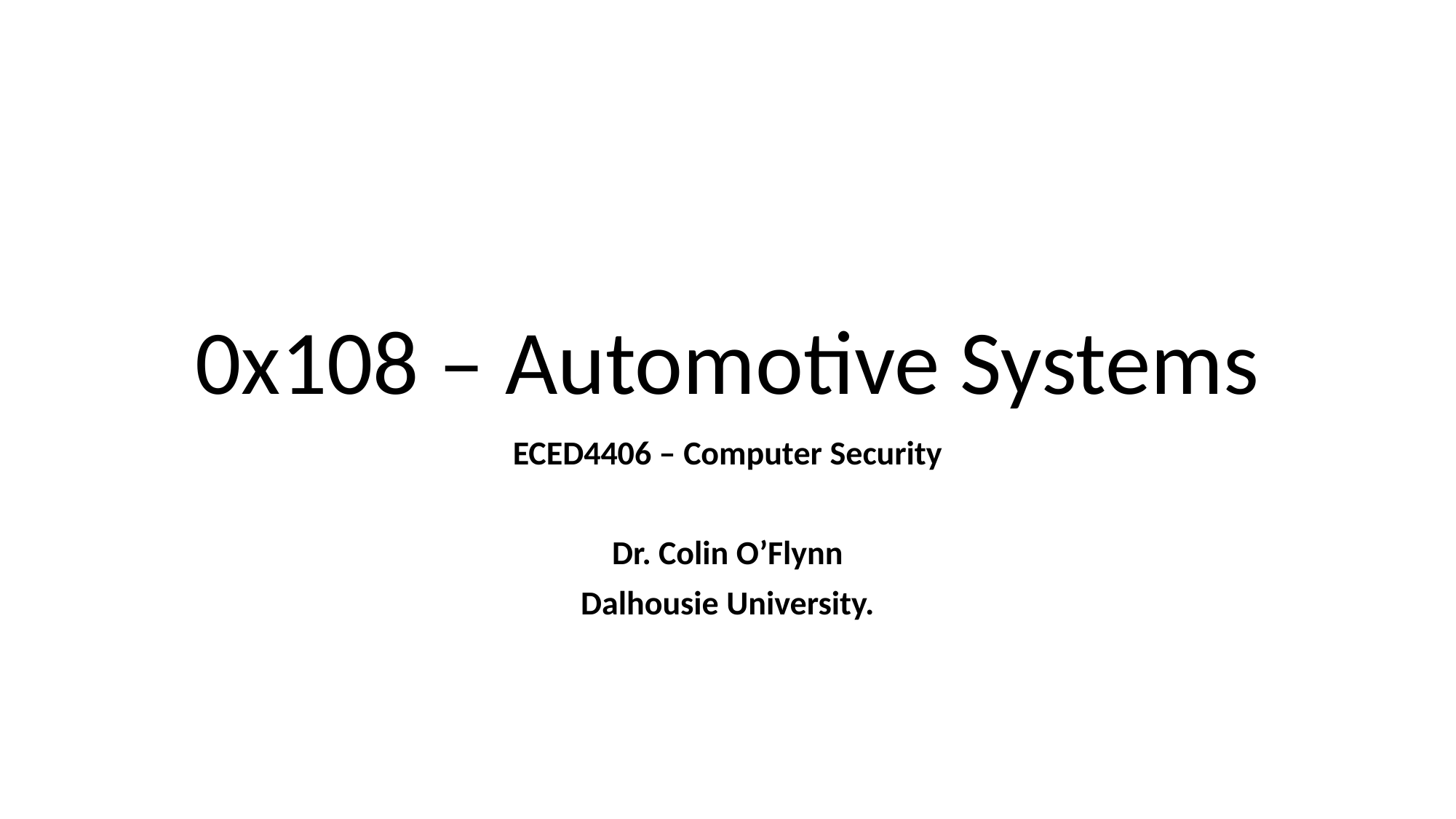

# 0x108 – Automotive Systems
ECED4406 – Computer Security

Dr. Colin O’Flynn
Dalhousie University.